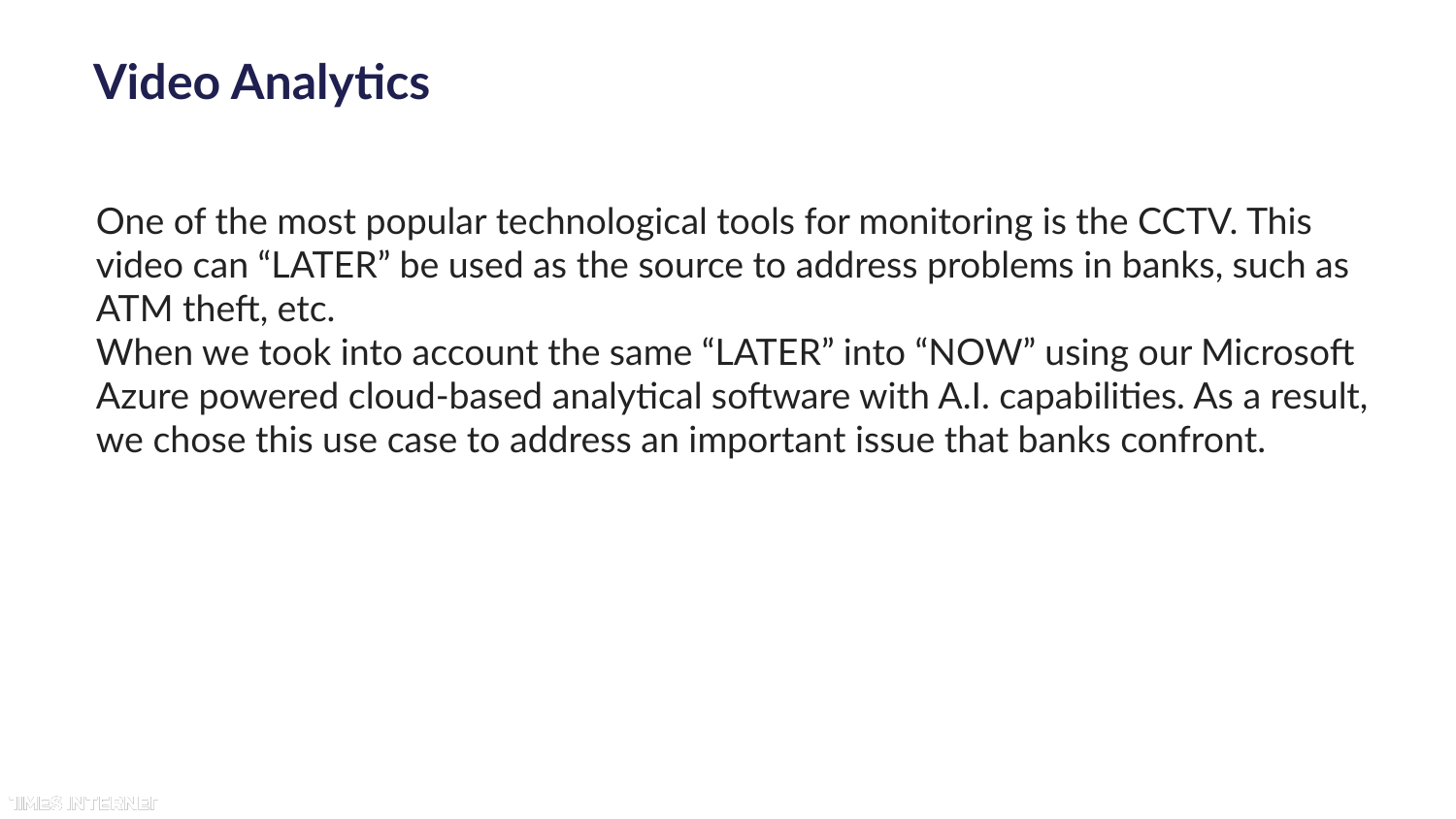

# Video Analytics
One of the most popular technological tools for monitoring is the CCTV. This video can “LATER” be used as the source to address problems in banks, such as ATM theft, etc.
When we took into account the same “LATER” into “NOW” using our Microsoft Azure powered cloud-based analytical software with A.I. capabilities. As a result, we chose this use case to address an important issue that banks confront.